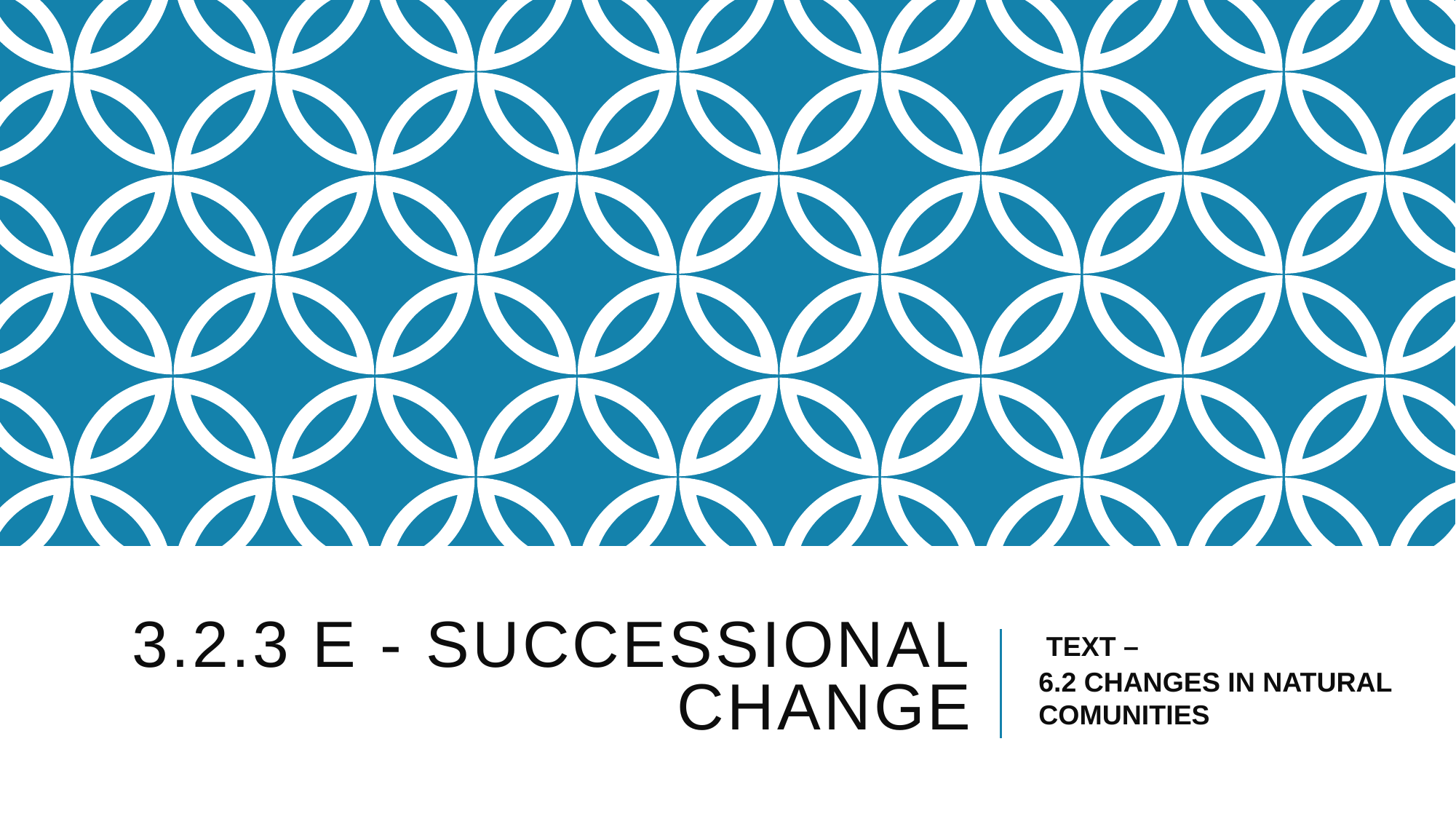

# 3.2.3 e - SUCCESSIONAL CHANGE
 TEXT –
6.2 CHANGES IN NATURAL COMUNITIES